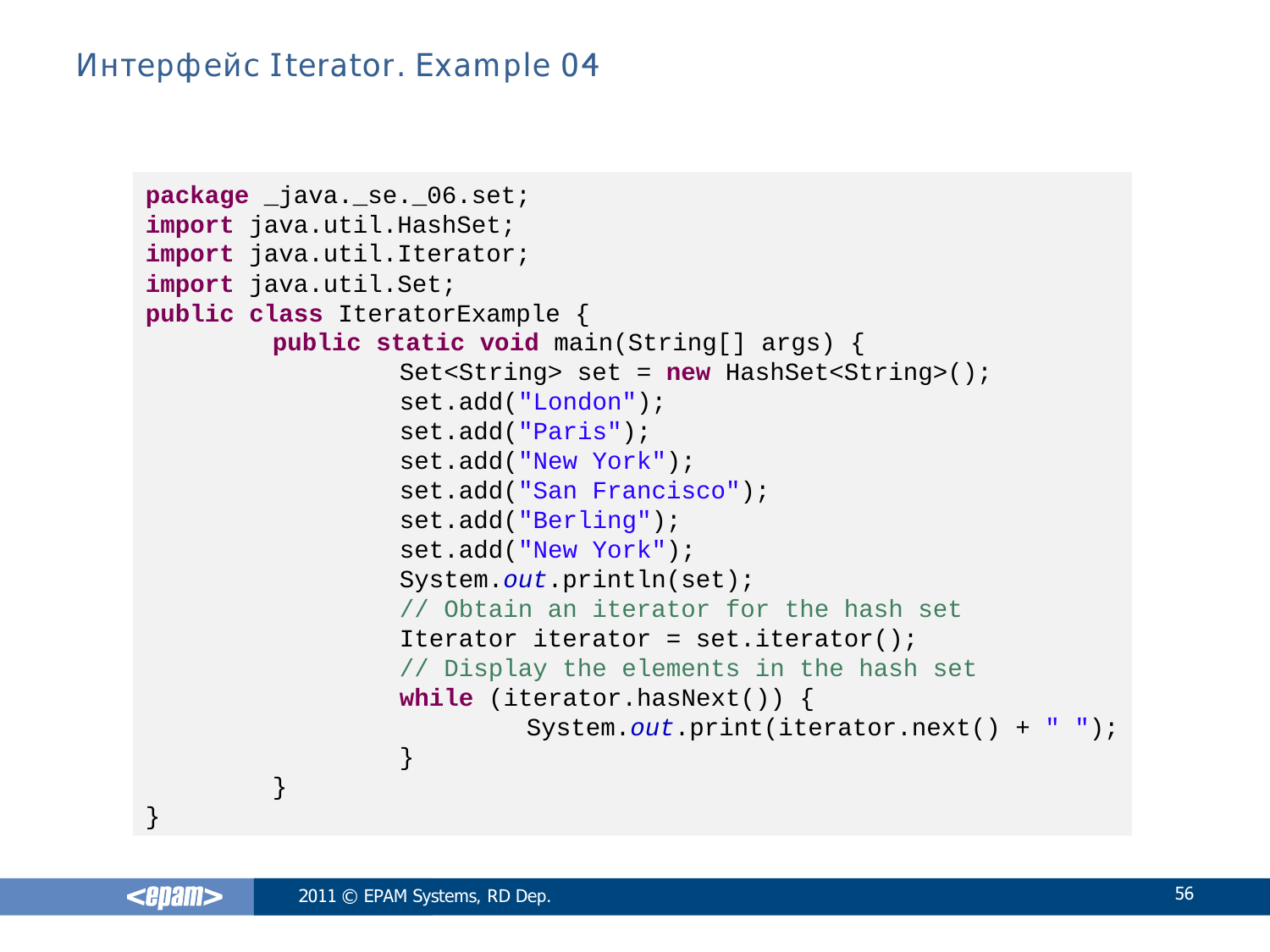

# Интерфейс Iterator. Example 04
package _java._se._06.set;
import java.util.HashSet;
import java.util.Iterator;
import java.util.Set;
public class IteratorExample {
	public static void main(String[] args) {
		Set<String> set = new HashSet<String>();
		set.add("London");
		set.add("Paris");
		set.add("New York");
		set.add("San Francisco");
		set.add("Berling");
		set.add("New York");
		System.out.println(set);
		// Obtain an iterator for the hash set
		Iterator iterator = set.iterator();
		// Display the elements in the hash set
		while (iterator.hasNext()) {
			System.out.print(iterator.next() + " ");
		}
	}
}
56
2011 © EPAM Systems, RD Dep.